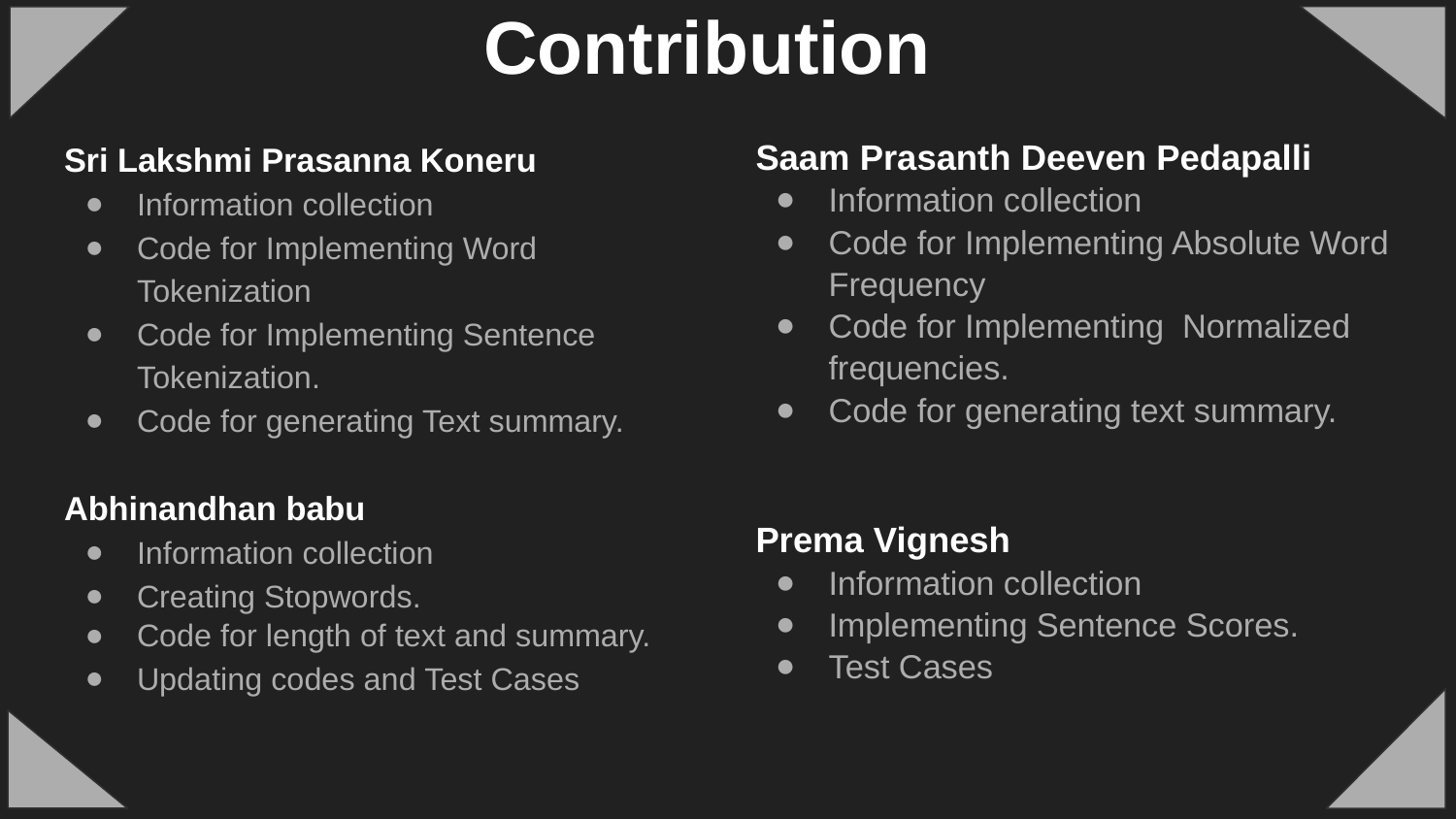

# Contribution

Saam Prasanth Deeven Pedapalli
Information collection
Code for Implementing Absolute Word Frequency
Code for Implementing  Normalized frequencies.
Code for generating text summary.

Prema Vignesh
Information collection
Implementing Sentence Scores.
Test Cases

Sri Lakshmi Prasanna Koneru
Information collection
Code for Implementing Word Tokenization
Code for Implementing Sentence Tokenization.
Code for generating Text summary.

Abhinandhan babu
Information collection
Creating Stopwords.
Code for length of text and summary.
Updating codes and Test Cases